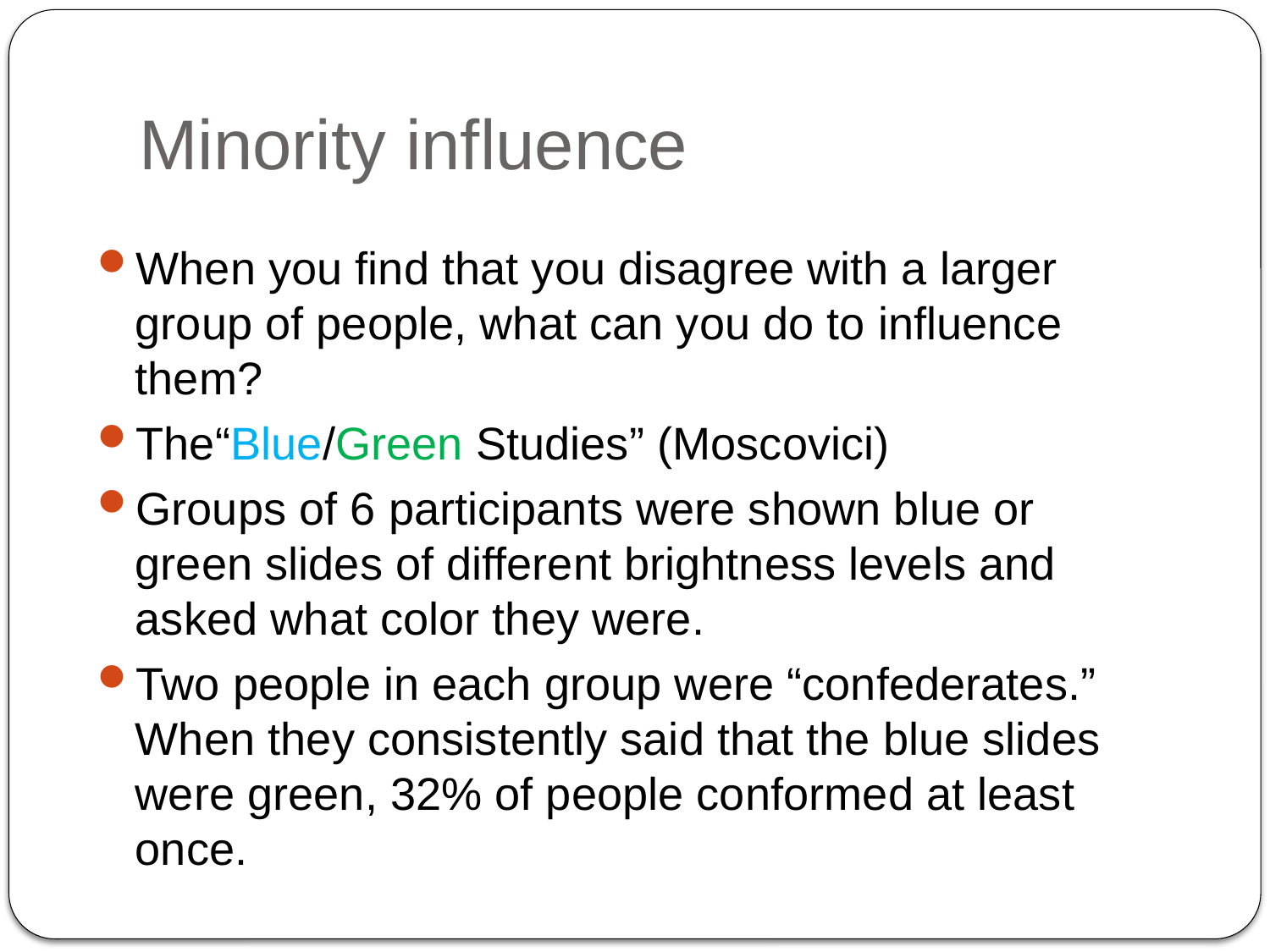

# Minority influence
When you find that you disagree with a larger group of people, what can you do to influence them?
The“Blue/Green Studies” (Moscovici)
Groups of 6 participants were shown blue or green slides of different brightness levels and asked what color they were.
Two people in each group were “confederates.” When they consistently said that the blue slides were green, 32% of people conformed at least once.